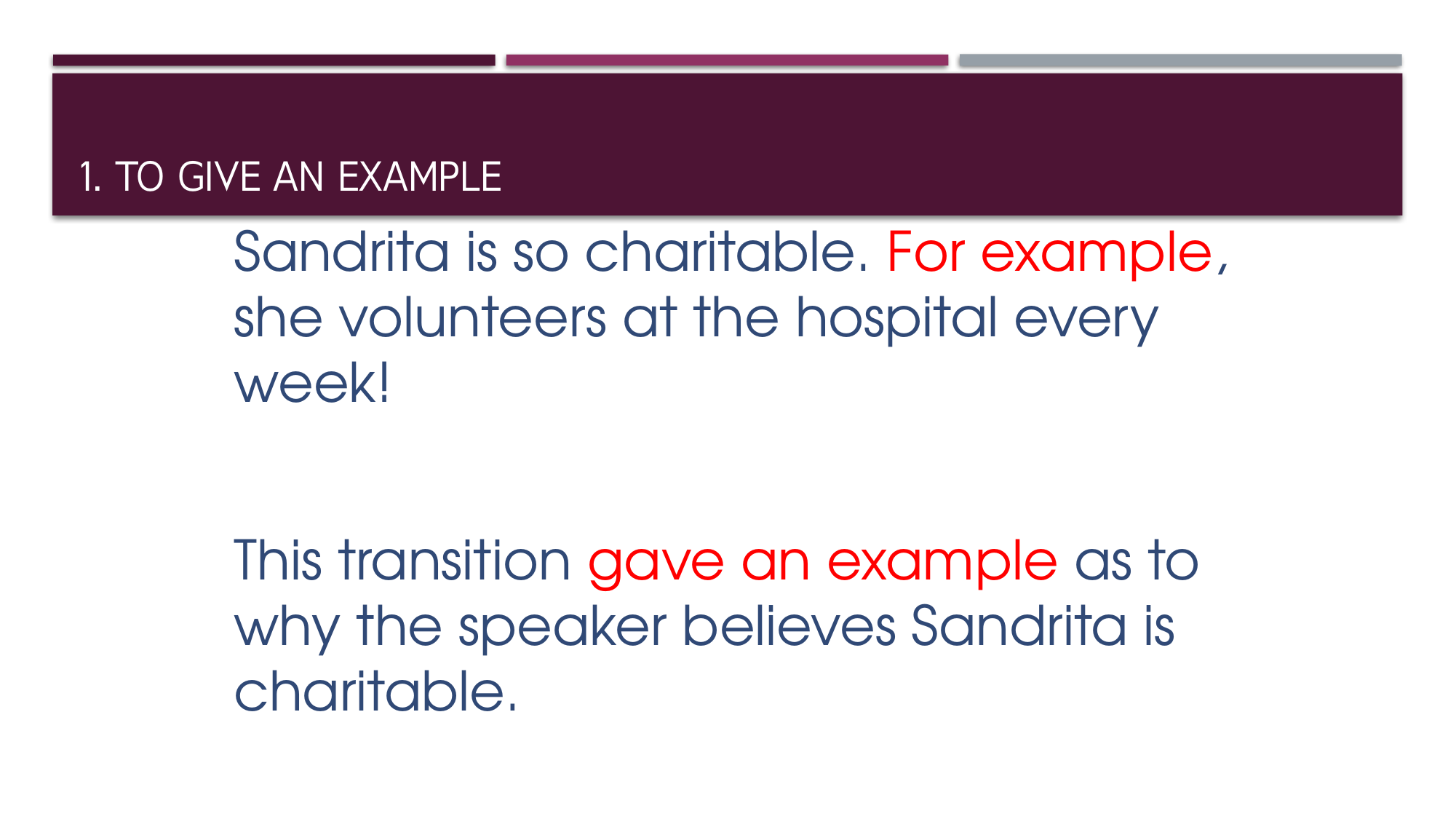

# 1. To give an example
Sandrita is so charitable. For example, she volunteers at the hospital every week!
This transition gave an example as to why the speaker believes Sandrita is charitable.